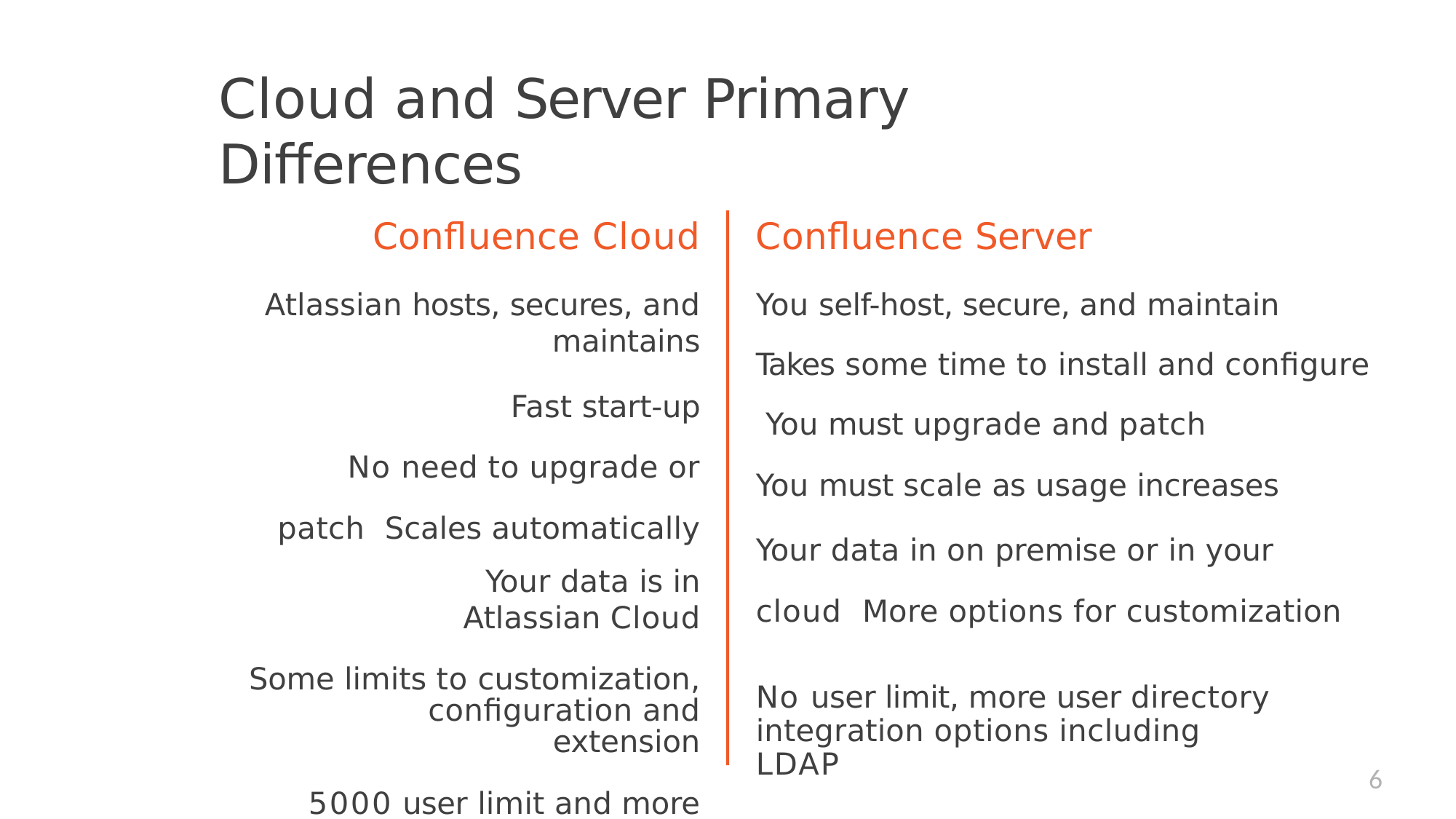

# Cloud and Server Primary Differences

Confluence Cloud
Atlassian hosts, secures, and maintains
Fast start-up  No need to upgrade or patch  Scales automatically
Your data is in Atlassian Cloud
Some limits to customization,  configuration and extension
5000 user limit and more limited  options for user management
Confluence Server
You self-host, secure, and maintain  Takes some time to install and configure  You must upgrade and patch
You must scale as usage increases
Your data in on premise or in your cloud  More options for customization

No user limit, more user directory  integration options including LDAP
6